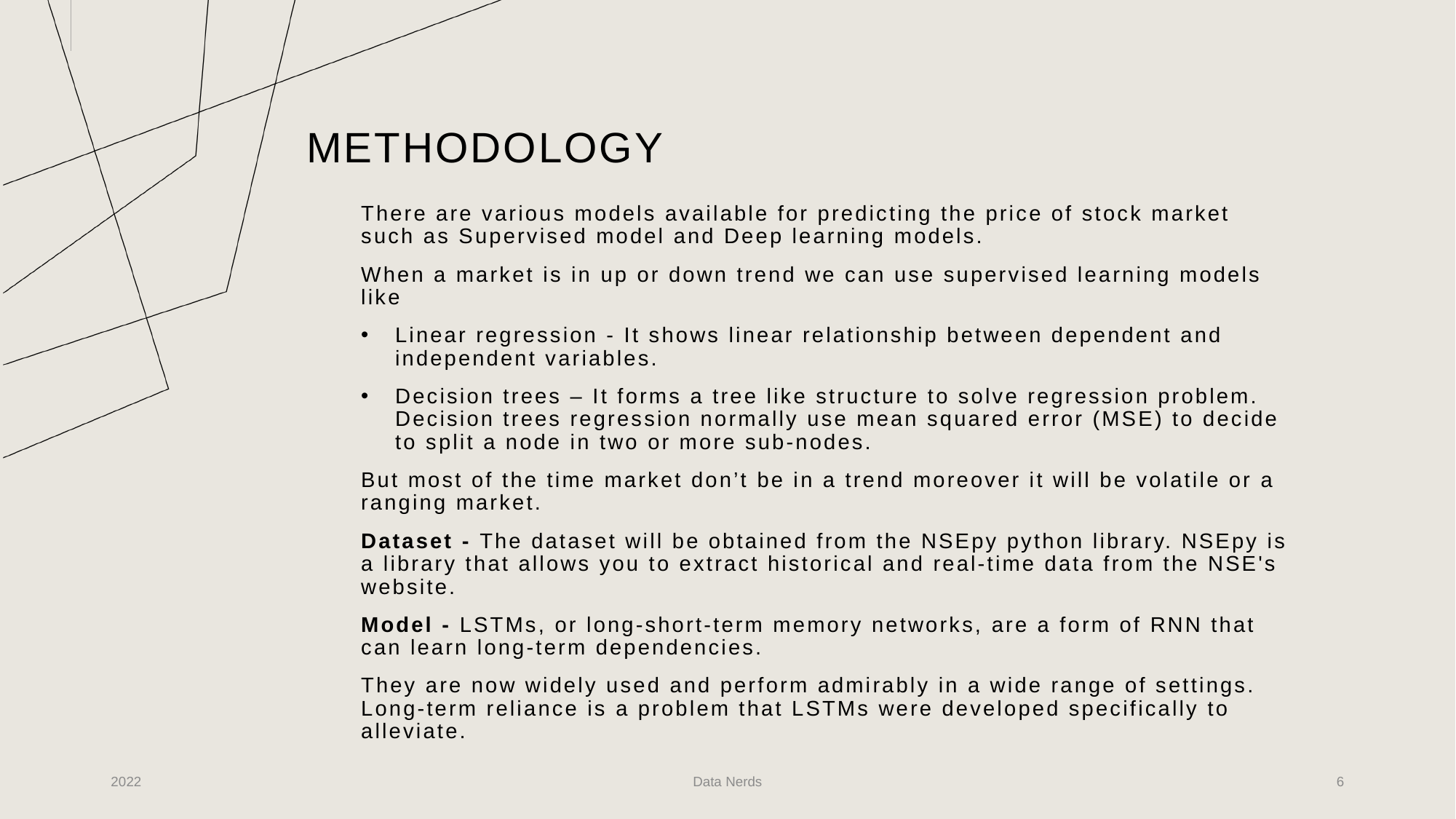

# Methodology
There are various models available for predicting the price of stock market such as Supervised model and Deep learning models.
When a market is in up or down trend we can use supervised learning models like
Linear regression - It shows linear relationship between dependent and independent variables.
Decision trees – It forms a tree like structure to solve regression problem. Decision trees regression normally use mean squared error (MSE) to decide to split a node in two or more sub-nodes.
But most of the time market don’t be in a trend moreover it will be volatile or a ranging market.
Dataset - The dataset will be obtained from the NSEpy python library. NSEpy is a library that allows you to extract historical and real-time data from the NSE's website.
Model - LSTMs, or long-short-term memory networks, are a form of RNN that can learn long-term dependencies.
They are now widely used and perform admirably in a wide range of settings. Long-term reliance is a problem that LSTMs were developed specifically to alleviate.
2022
Data Nerds
6